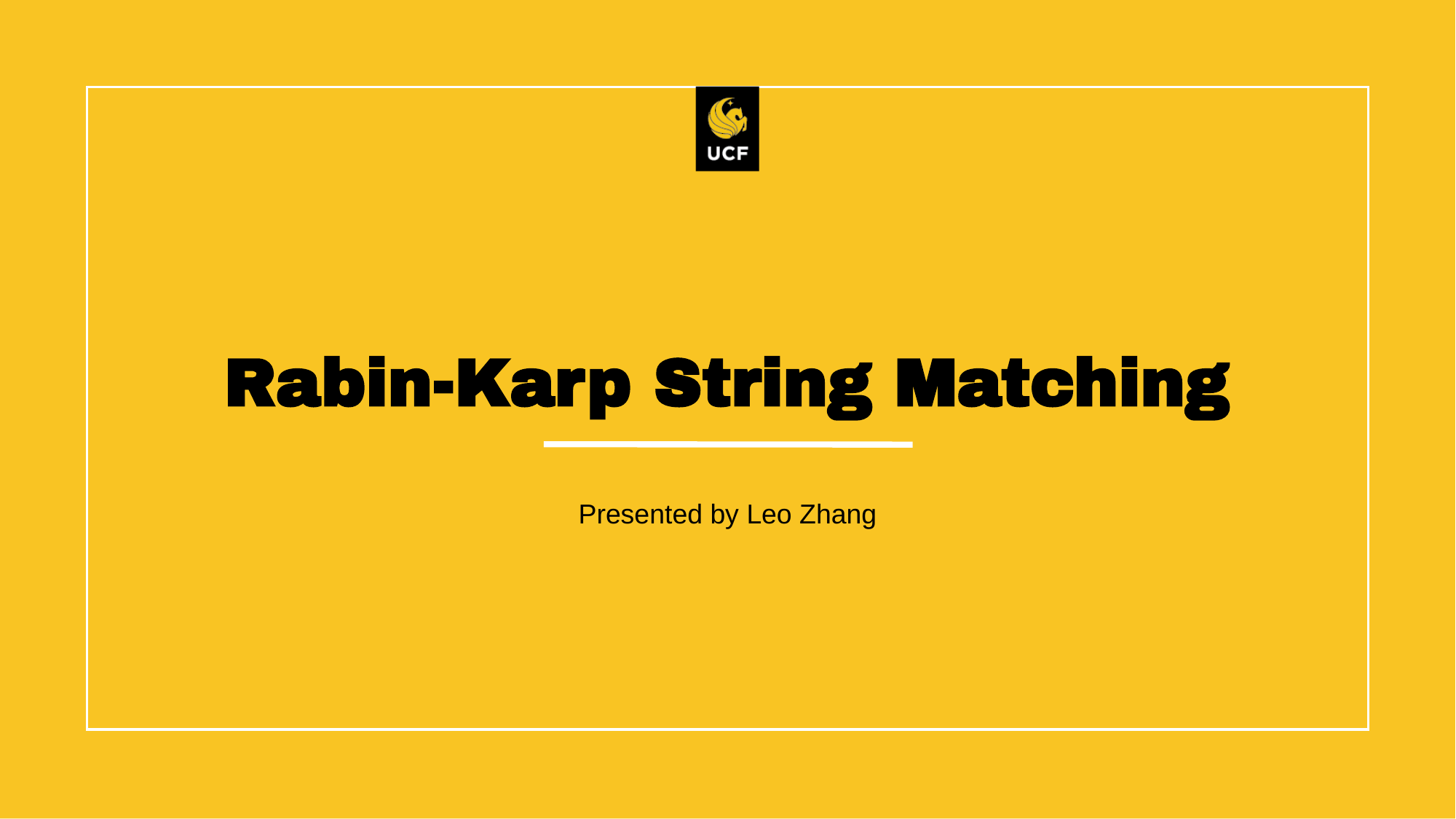

# Rabin-Karp String Matching
Presented by Leo Zhang